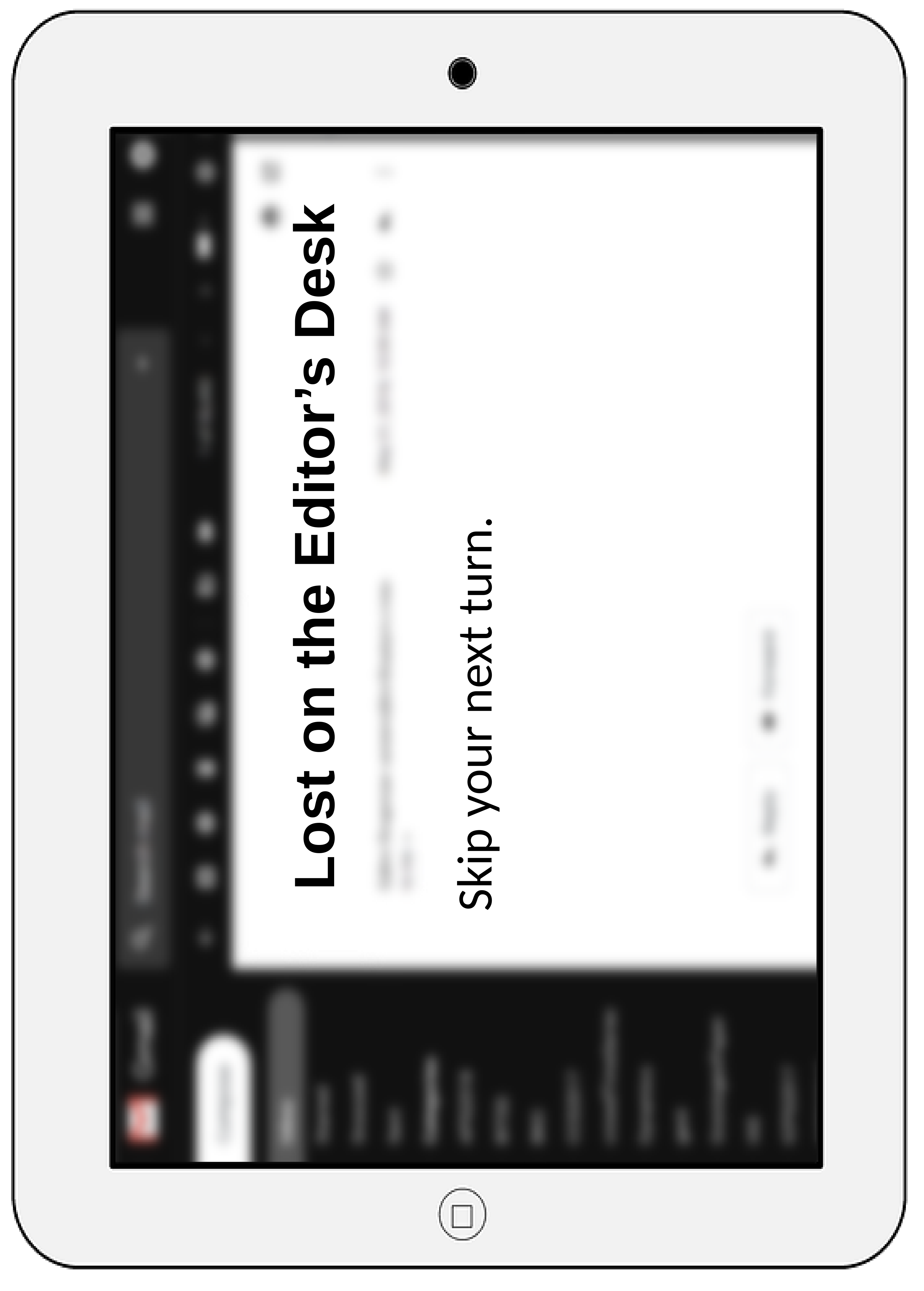

Lost on the Editor’s Desk
Skip your next turn.